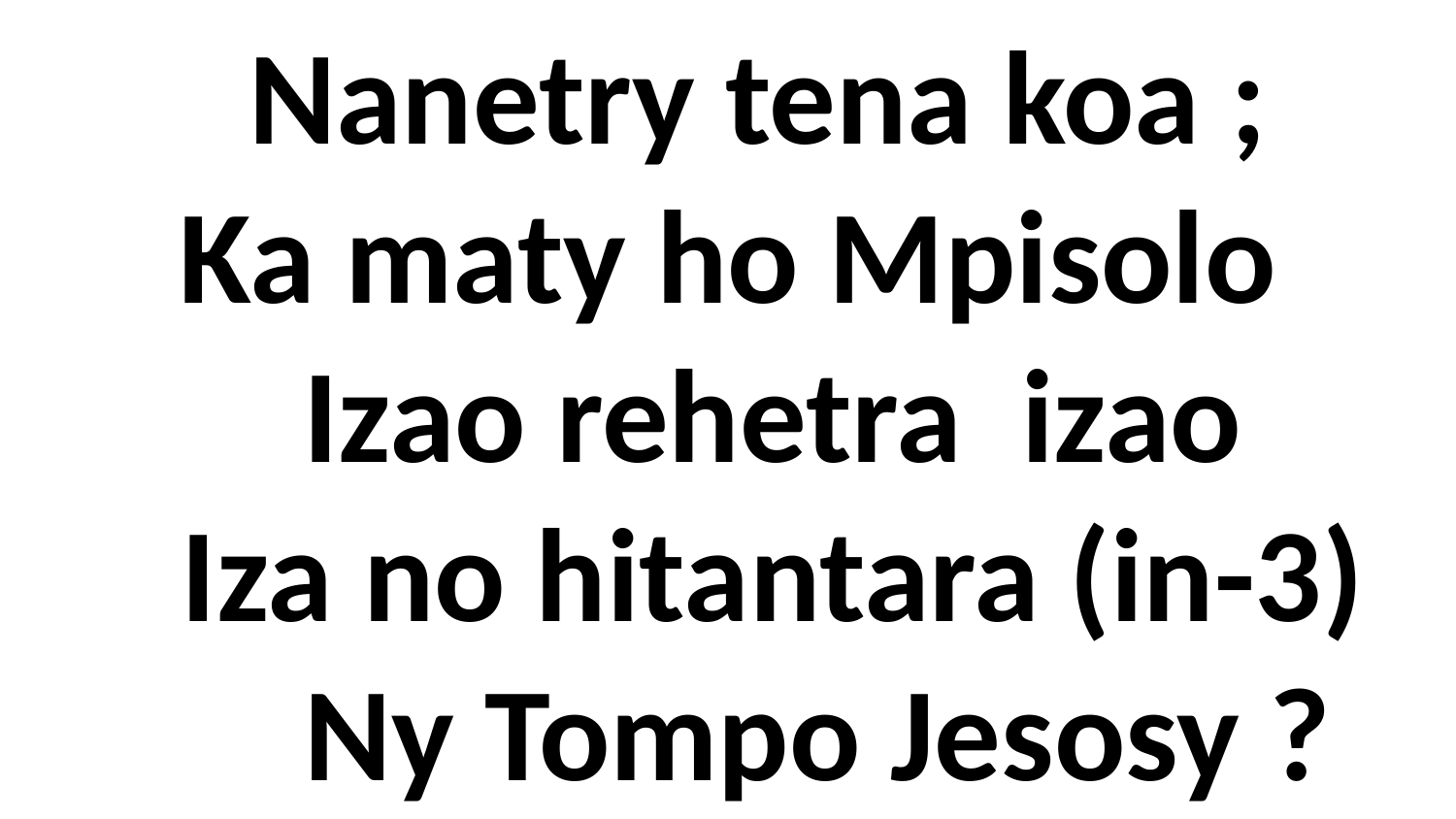

# Nanetry tena koa ; Ka maty ho Mpisolo Izao rehetra  izao Iza no hitantara (in-3) Ny Tompo Jesosy ?